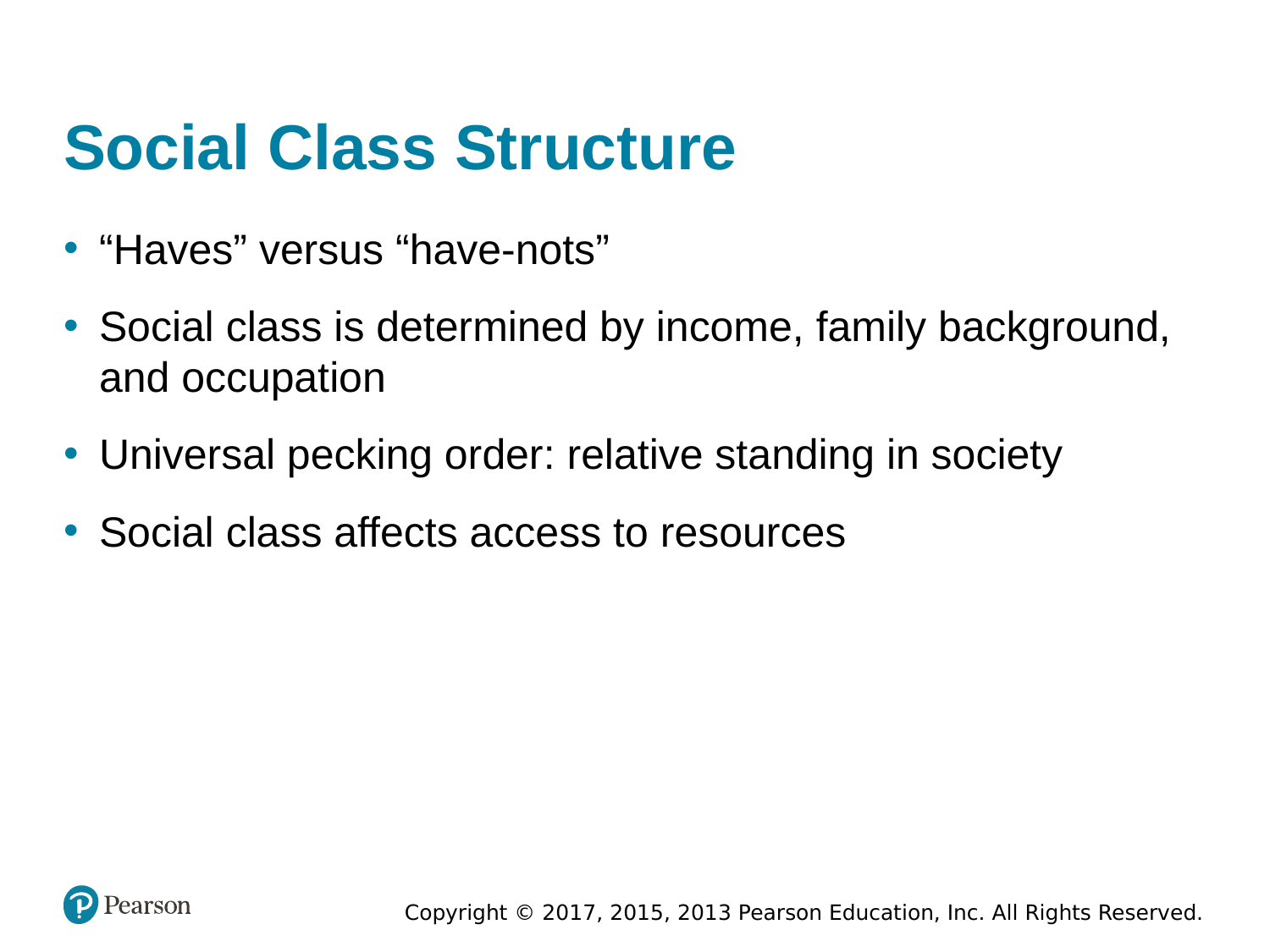

# Social Class Structure
“Haves” versus “have-nots”
Social class is determined by income, family background, and occupation
Universal pecking order: relative standing in society
Social class affects access to resources